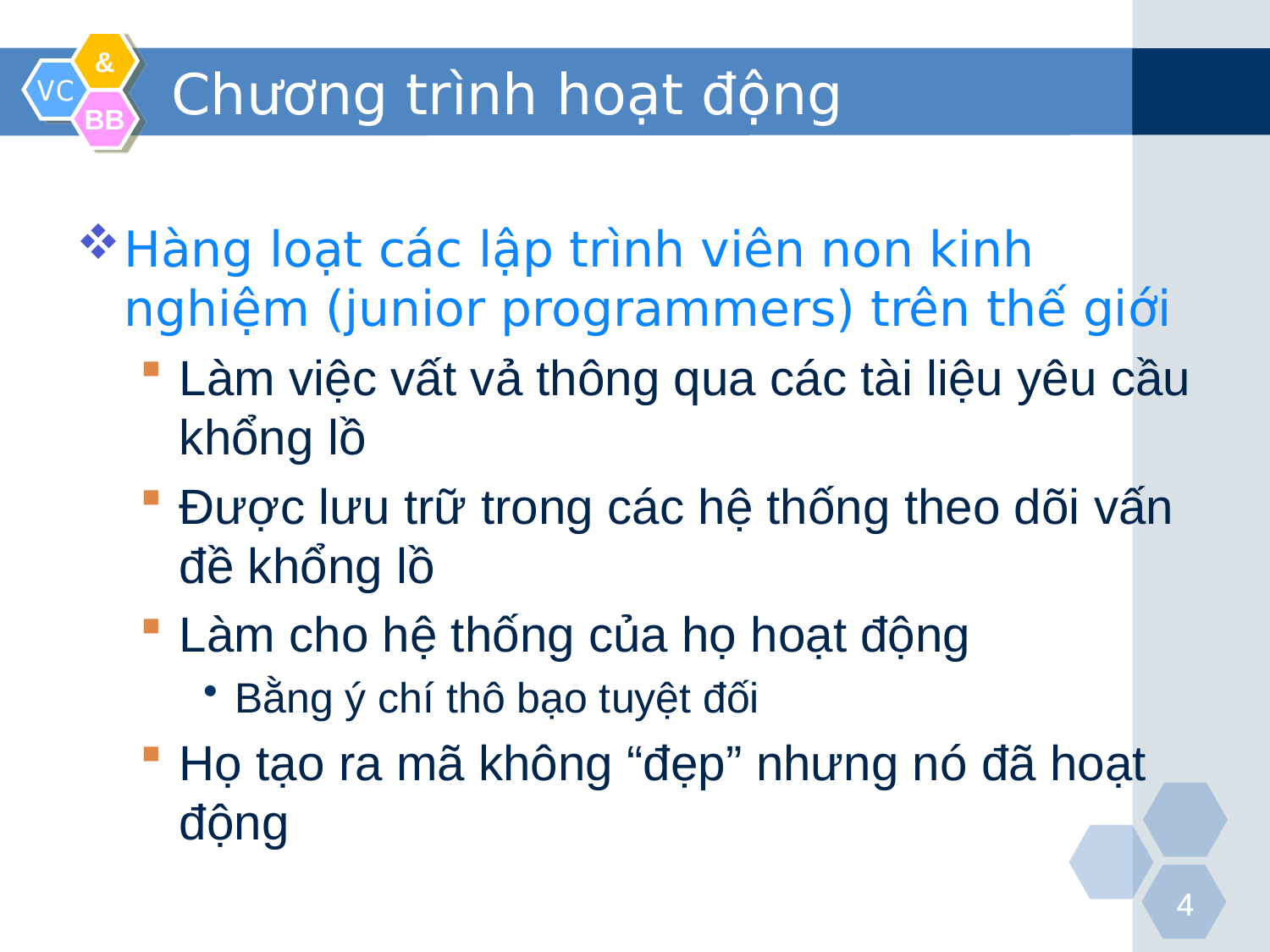

# Chương trình hoạt động
Hàng loạt các lập trình viên non kinh nghiệm (junior programmers) trên thế giới
Làm việc vất vả thông qua các tài liệu yêu cầu khổng lồ
Được lưu trữ trong các hệ thống theo dõi vấn đề khổng lồ
Làm cho hệ thống của họ hoạt động
Bằng ý chí thô bạo tuyệt đối
Họ tạo ra mã không “đẹp” nhưng nó đã hoạt động